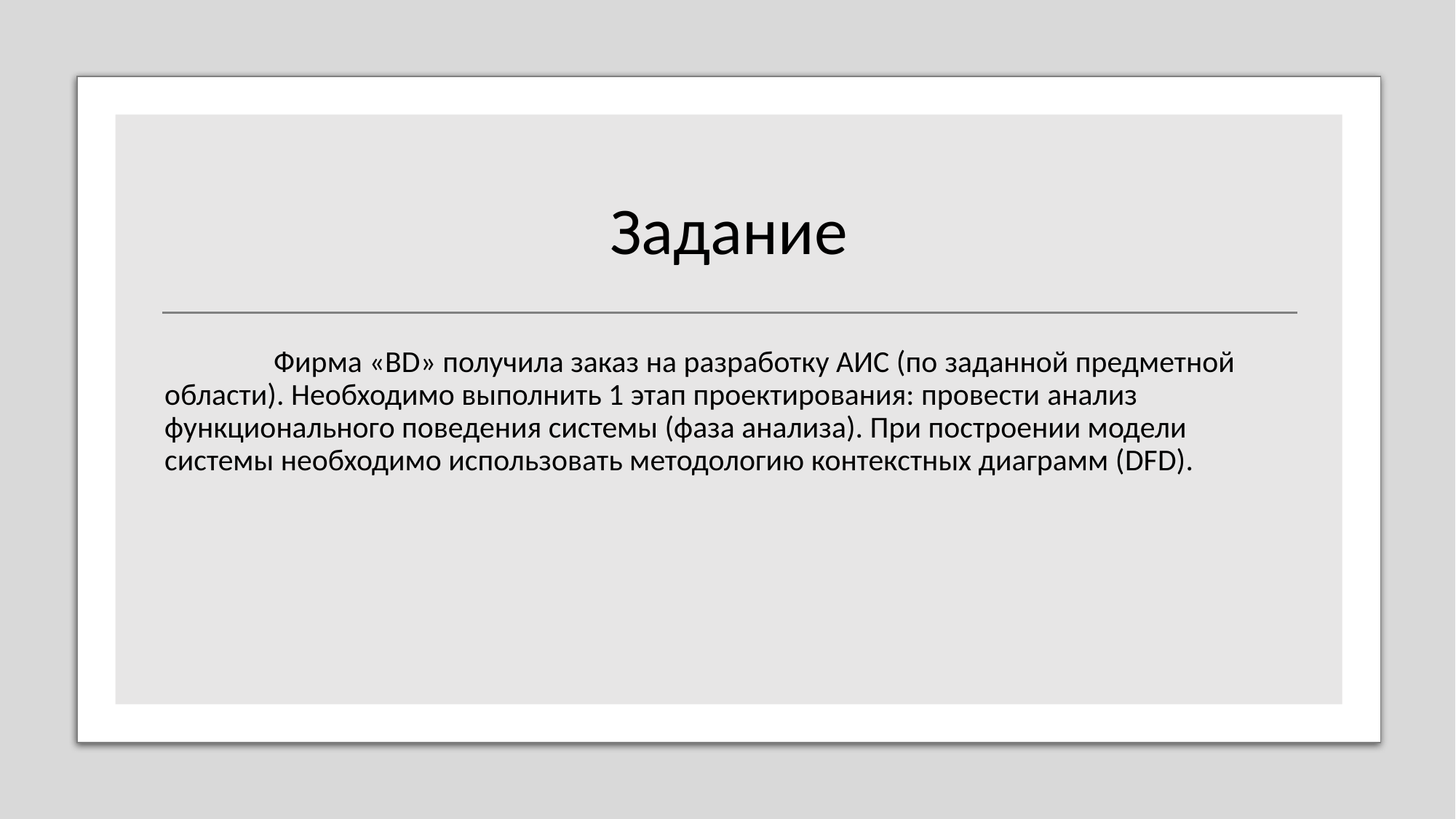

# Задание
	Фирма «BD» получила заказ на разработку АИС (по заданной предметной области). Необходимо выполнить 1 этап проектирования: провести анализ функционального поведения системы (фаза анализа). При построении модели системы необходимо использовать методологию контекстных диаграмм (DFD).